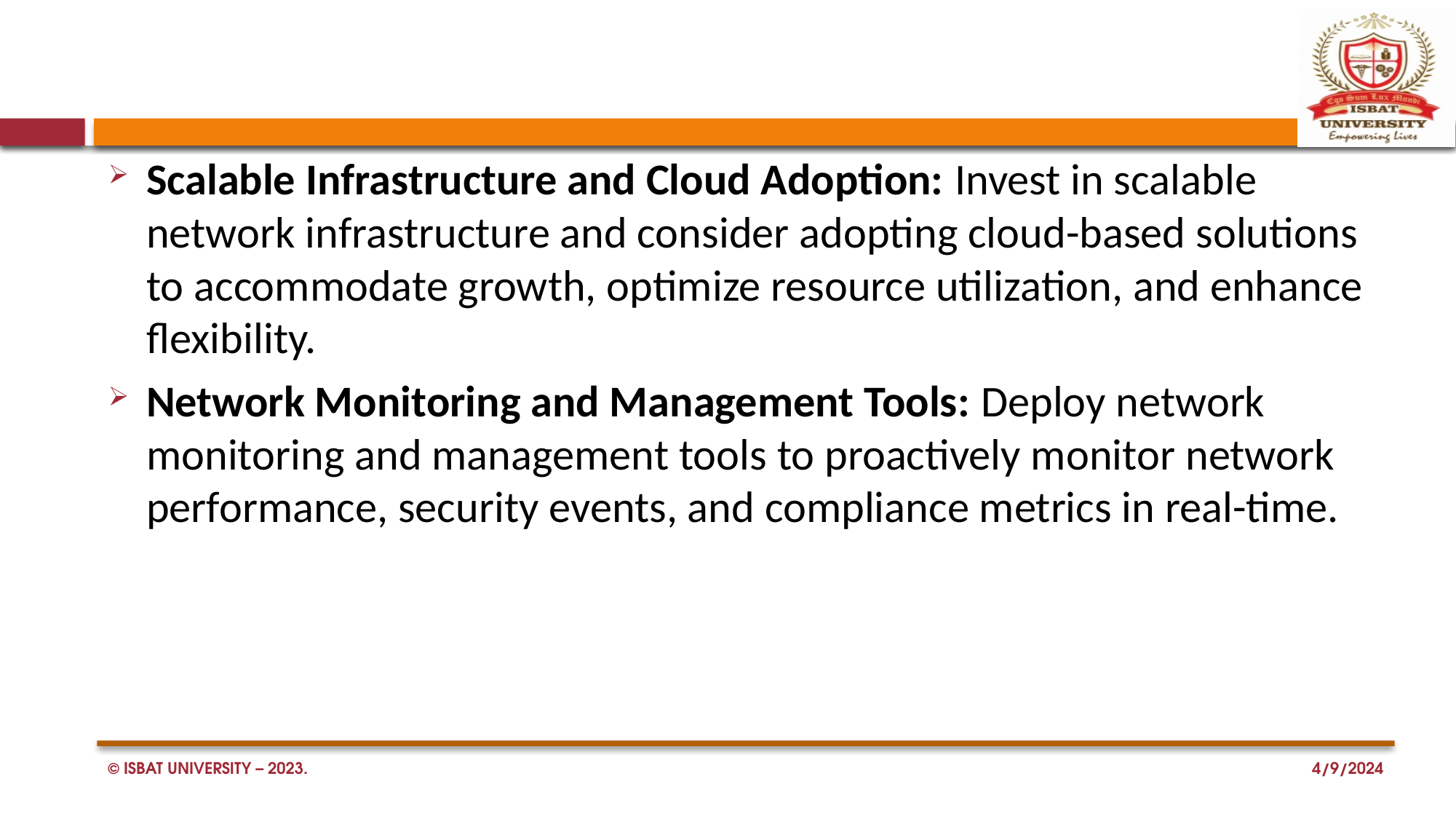

#
Scalable Infrastructure and Cloud Adoption: Invest in scalable network infrastructure and consider adopting cloud-based solutions to accommodate growth, optimize resource utilization, and enhance flexibility.
Network Monitoring and Management Tools: Deploy network monitoring and management tools to proactively monitor network performance, security events, and compliance metrics in real-time.